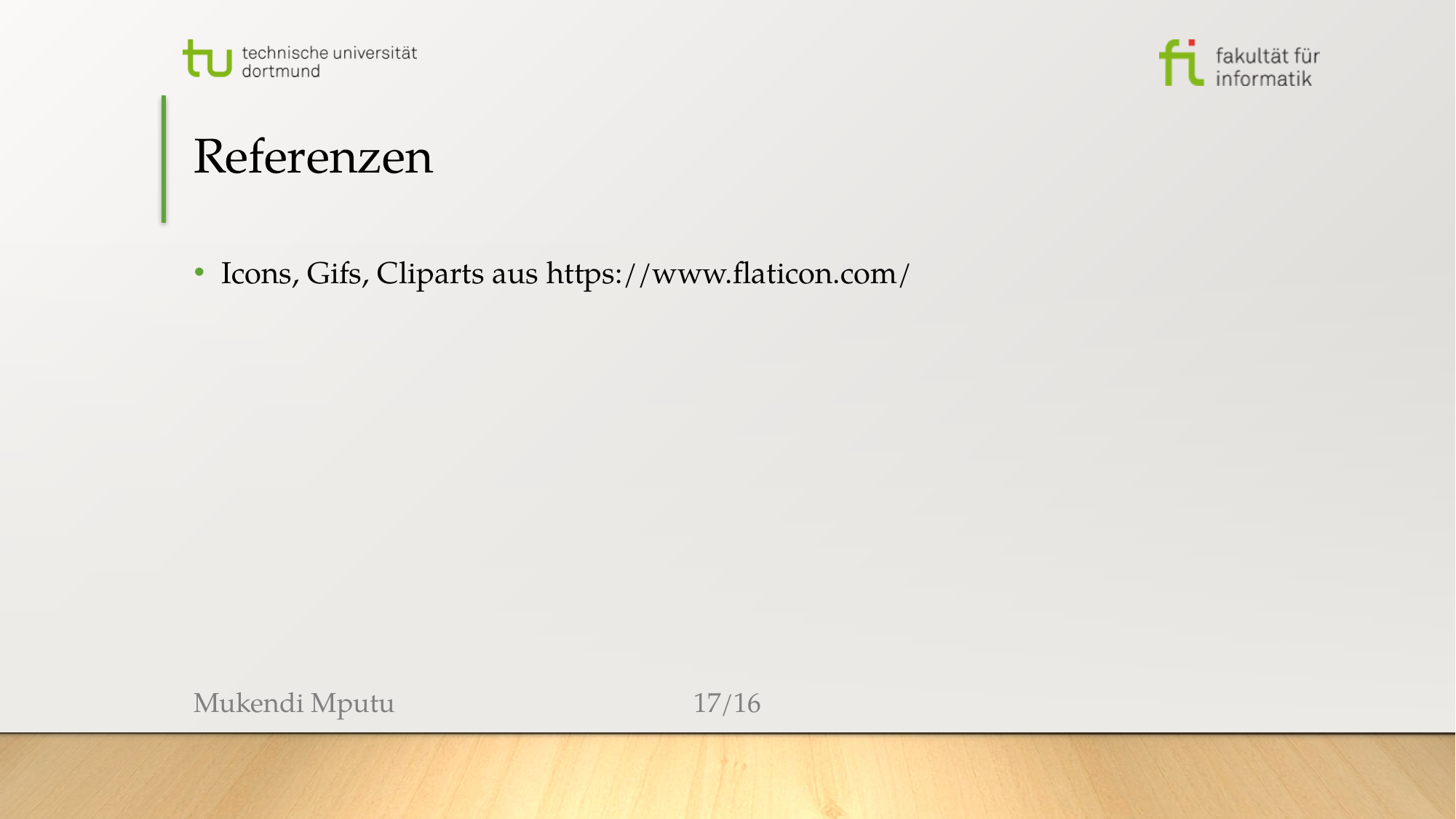

# Referenzen
Icons, Gifs, Cliparts aus https://www.flaticon.com/